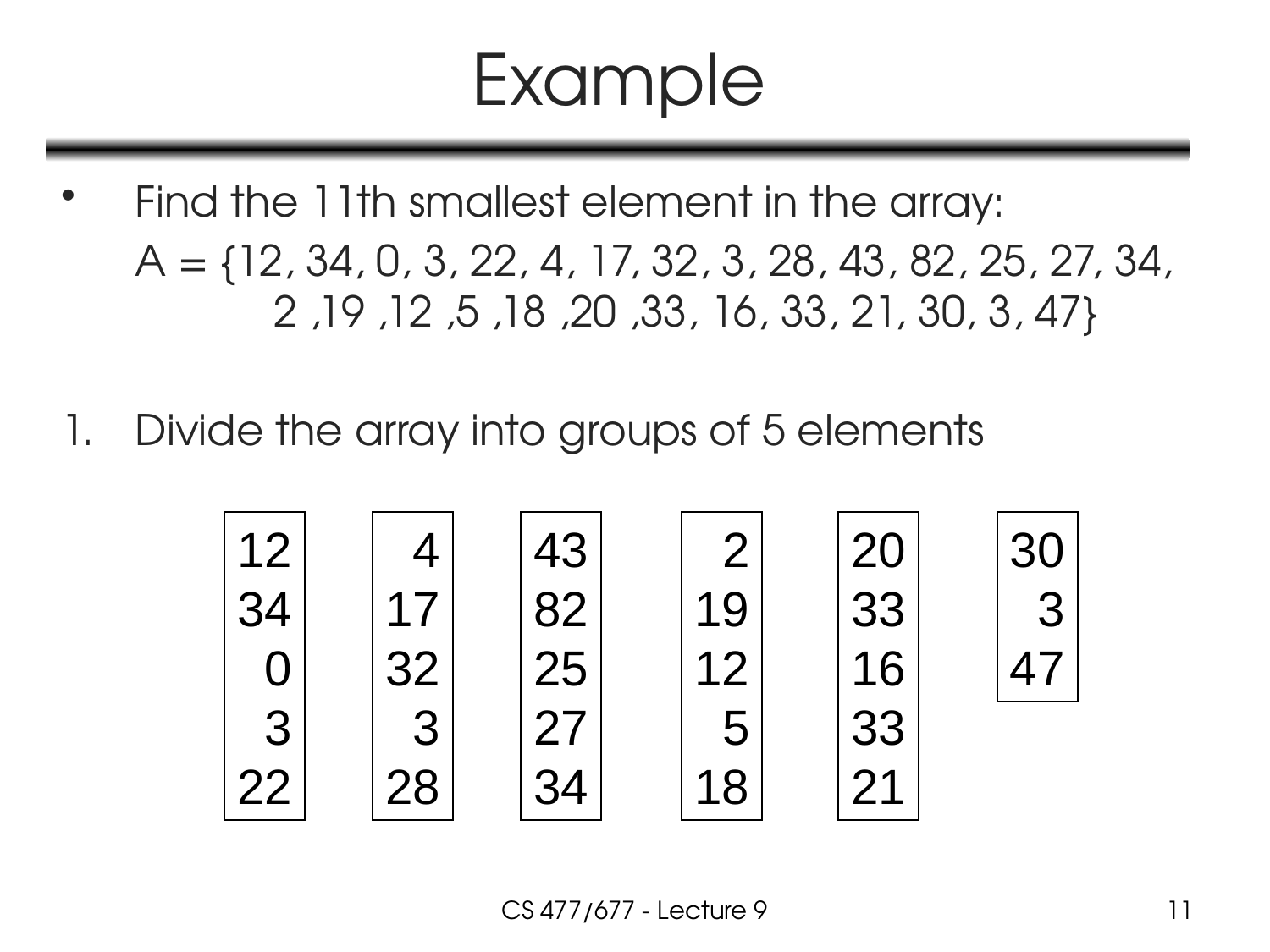

# Example
Find the 11th smallest element in the array:
	A = {12, 34, 0, 3, 22, 4, 17, 32, 3, 28, 43, 82, 25, 27, 34, 	 2 ,19 ,12 ,5 ,18 ,20 ,33, 16, 33, 21, 30, 3, 47}

Divide the array into groups of 5 elements
12
34
0
3
22
4
17
32
3
28
43
82
25
27
34
2
19
12
5
18
20
33
16
33
21
30
3
47
CS 477/677 - Lecture 9
11